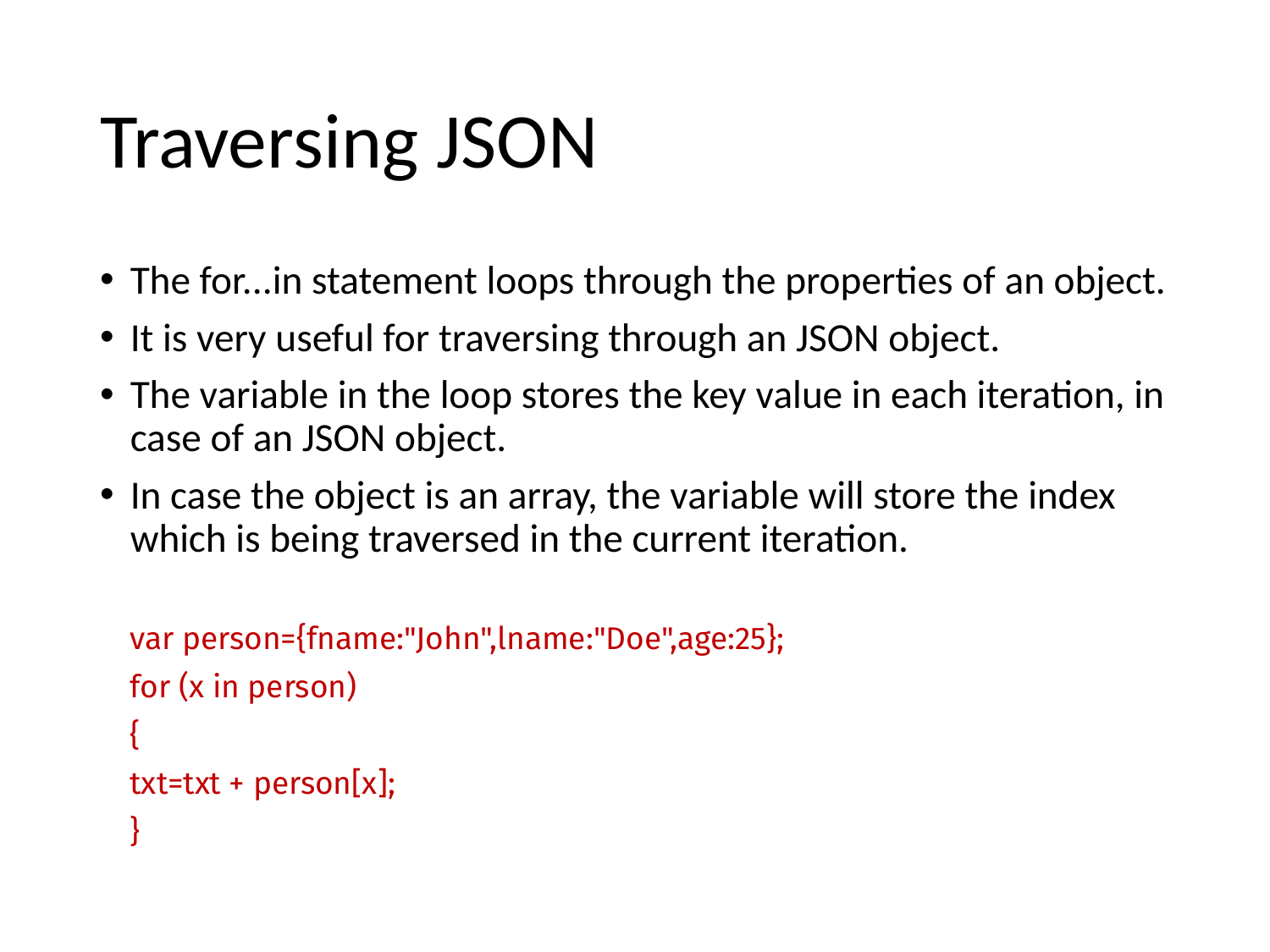

# Traversing JSON
The for...in statement loops through the properties of an object.
It is very useful for traversing through an JSON object.
The variable in the loop stores the key value in each iteration, in case of an JSON object.
In case the object is an array, the variable will store the index which is being traversed in the current iteration.

	var person={fname:"John",lname:"Doe",age:25};
	for (x in person)
  	{
  		txt=txt + person[x];
  	}